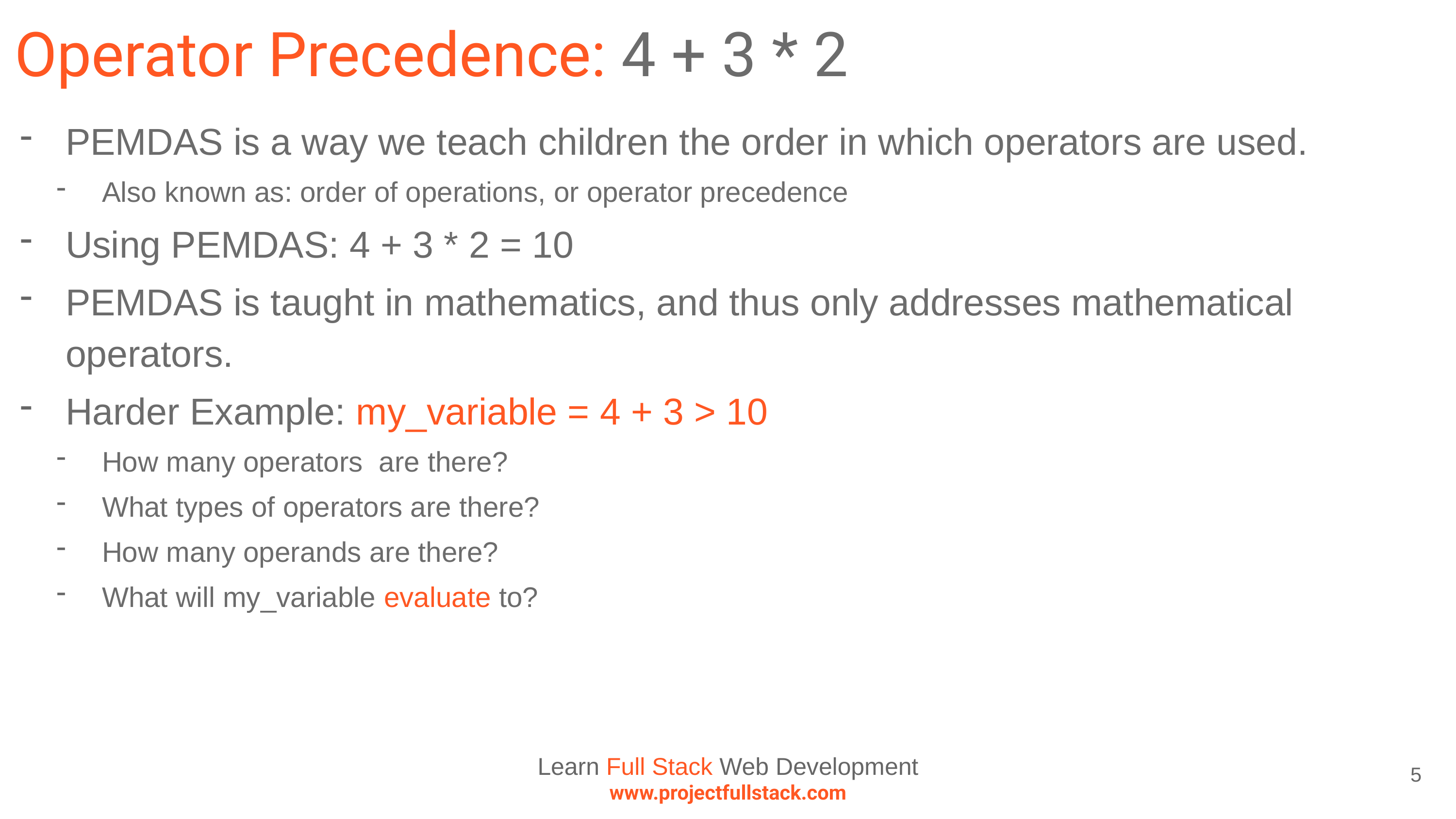

# Operator Precedence: 4 + 3 * 2
PEMDAS is a way we teach children the order in which operators are used.
Also known as: order of operations, or operator precedence
Using PEMDAS: 4 + 3 * 2 = 10
PEMDAS is taught in mathematics, and thus only addresses mathematical operators.
Harder Example: my_variable = 4 + 3 > 10
How many operators  are there?
What types of operators are there?
How many operands are there?
What will my_variable evaluate to?
Learn Full Stack Web Development
www.projectfullstack.com
5